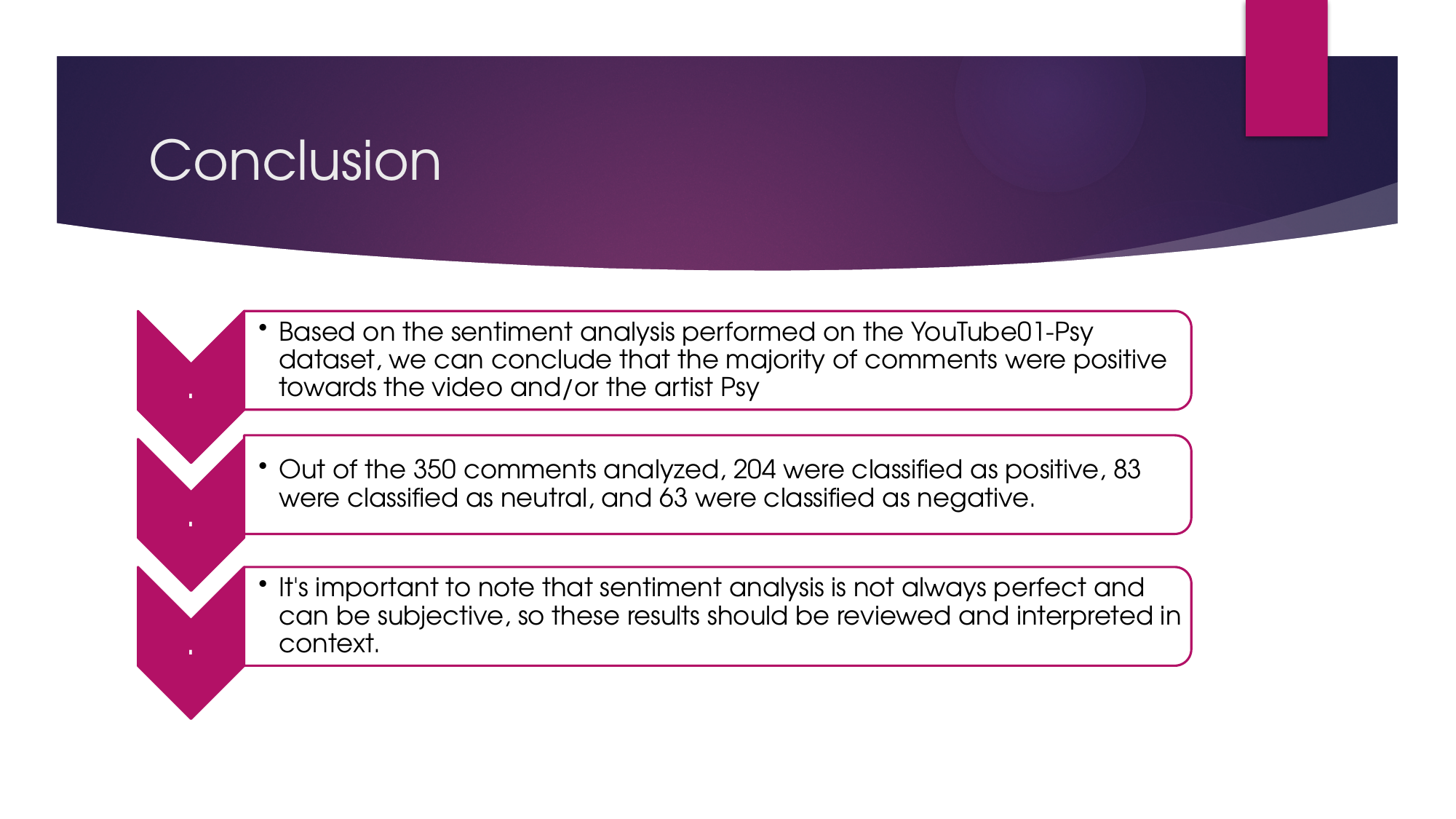

# Conclusion
.
Based on the sentiment analysis performed on the YouTube01-Psy dataset, we can conclude that the majority of comments were positive towards the video and/or the artist Psy
.
Out of the 350 comments analyzed, 204 were classified as positive, 83 were classified as neutral, and 63 were classified as negative.
.
It's important to note that sentiment analysis is not always perfect and can be subjective, so these results should be reviewed and interpreted in context.